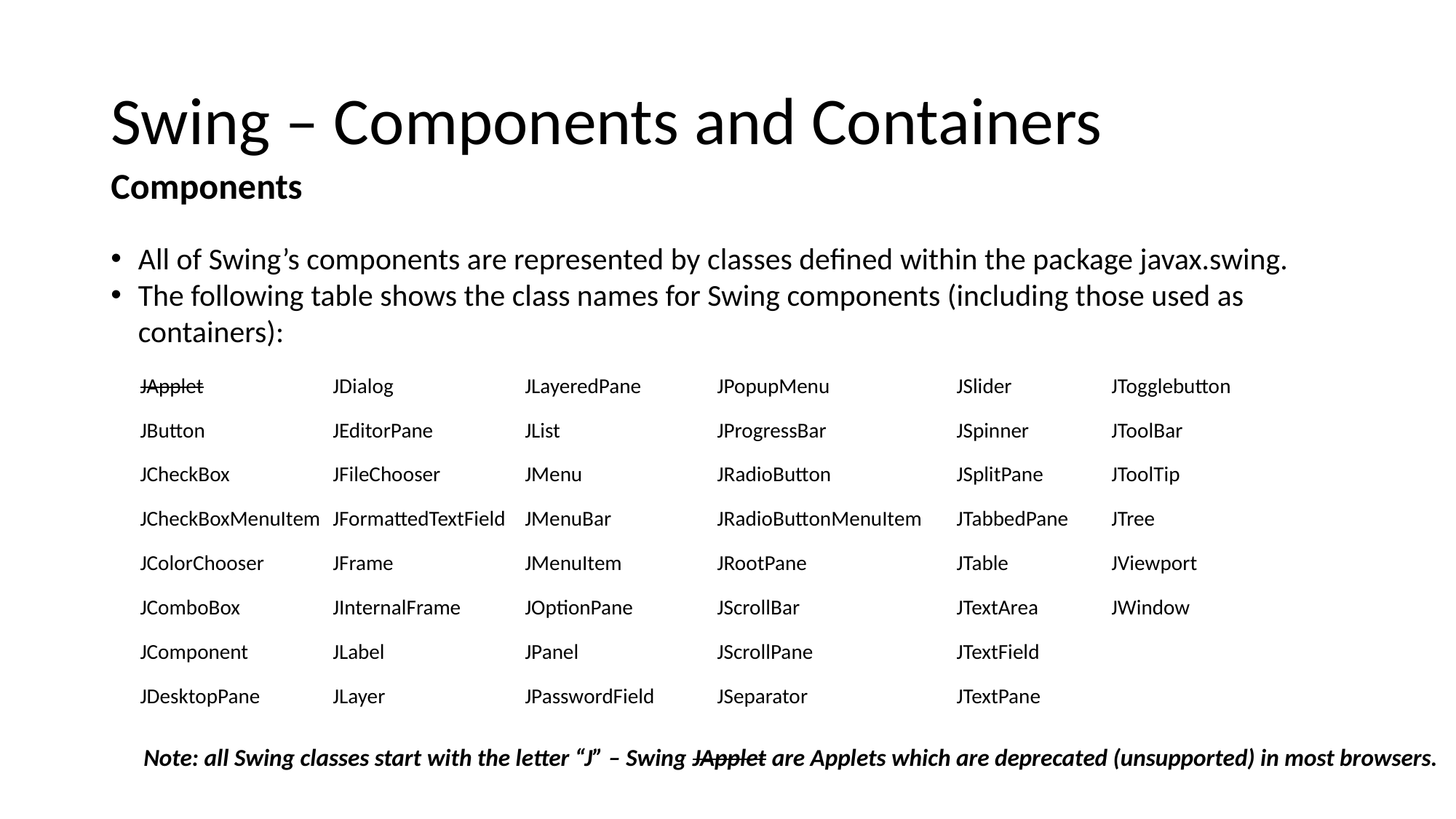

# Swing – Components and Containers
Components
All of Swing’s components are represented by classes defined within the package javax.swing.
The following table shows the class names for Swing components (including those used as containers):
| JApplet | JDialog | JLayeredPane | JPopupMenu | JSlider | JTogglebutton |
| --- | --- | --- | --- | --- | --- |
| JButton | JEditorPane | JList | JProgressBar | JSpinner | JToolBar |
| JCheckBox | JFileChooser | JMenu | JRadioButton | JSplitPane | JToolTip |
| JCheckBoxMenuItem | JFormattedTextField | JMenuBar | JRadioButtonMenuItem | JTabbedPane | JTree |
| JColorChooser | JFrame | JMenuItem | JRootPane | JTable | JViewport |
| JComboBox | JInternalFrame | JOptionPane | JScrollBar | JTextArea | JWindow |
| JComponent | JLabel | JPanel | JScrollPane | JTextField |  |
| JDesktopPane | JLayer | JPasswordField | JSeparator | JTextPane |  |
Note: all Swing classes start with the letter “J” – Swing JApplet are Applets which are deprecated (unsupported) in most browsers.